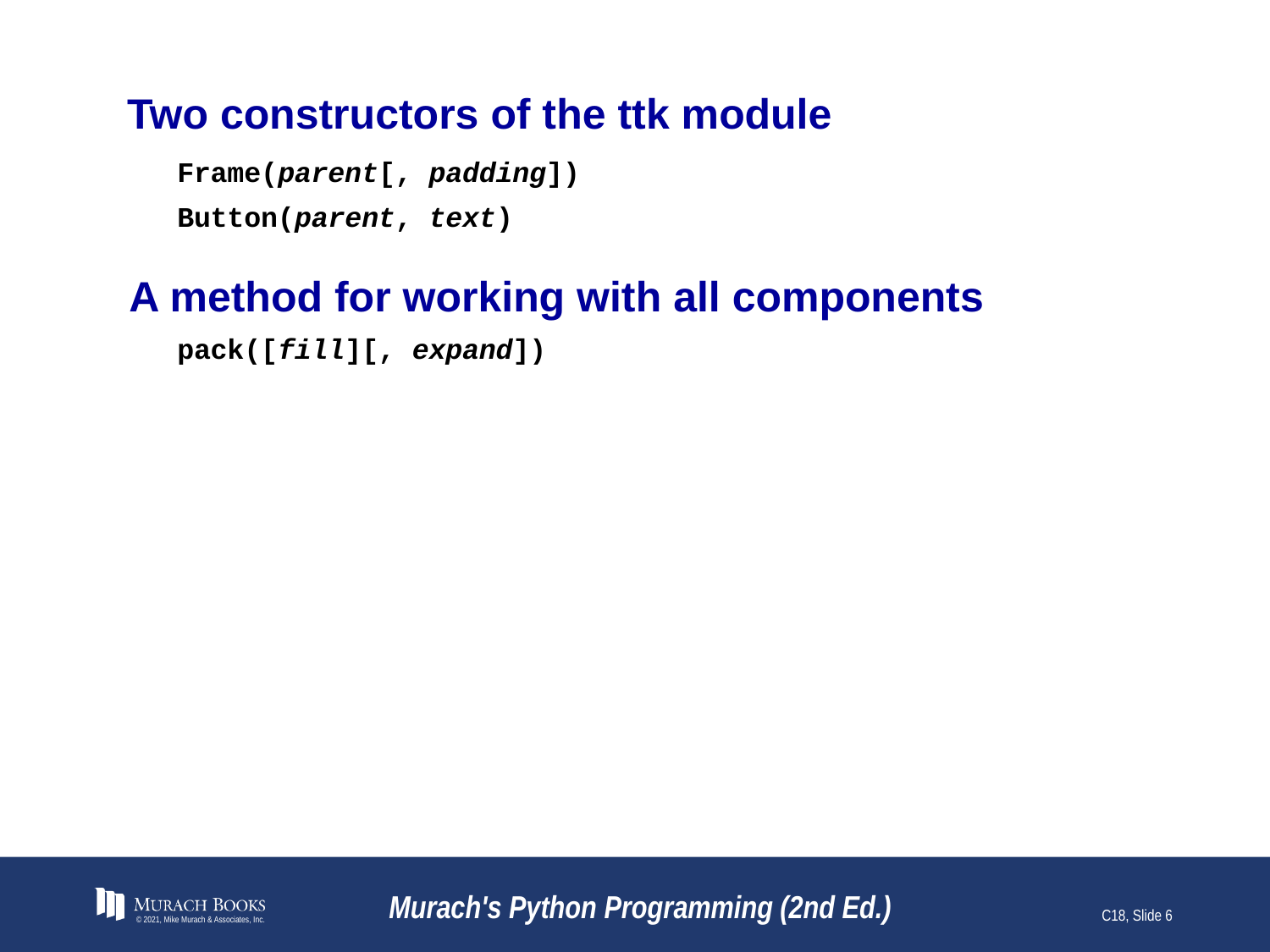

# Two constructors of the ttk module
Frame(parent[, padding])
Button(parent, text)
A method for working with all components
pack([fill][, expand])

© 2021, Mike Murach & Associates, Inc.
Murach's Python Programming (2nd Ed.)

C18, Slide 6